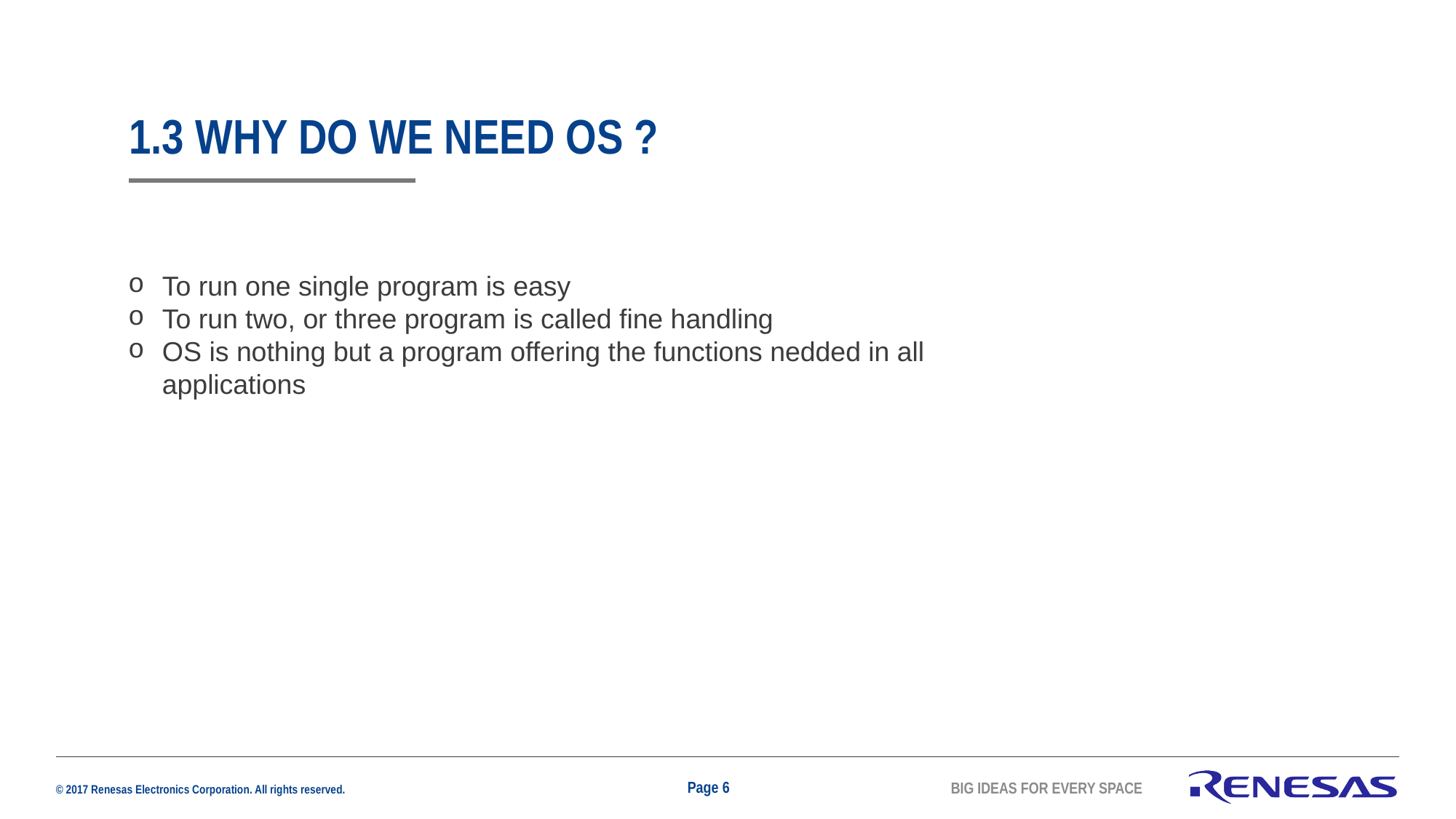

# 1.3 WHY DO WE NEED OS ?
To run one single program is easy
To run two, or three program is called fine handling
OS is nothing but a program offering the functions nedded in all applications
Page 6